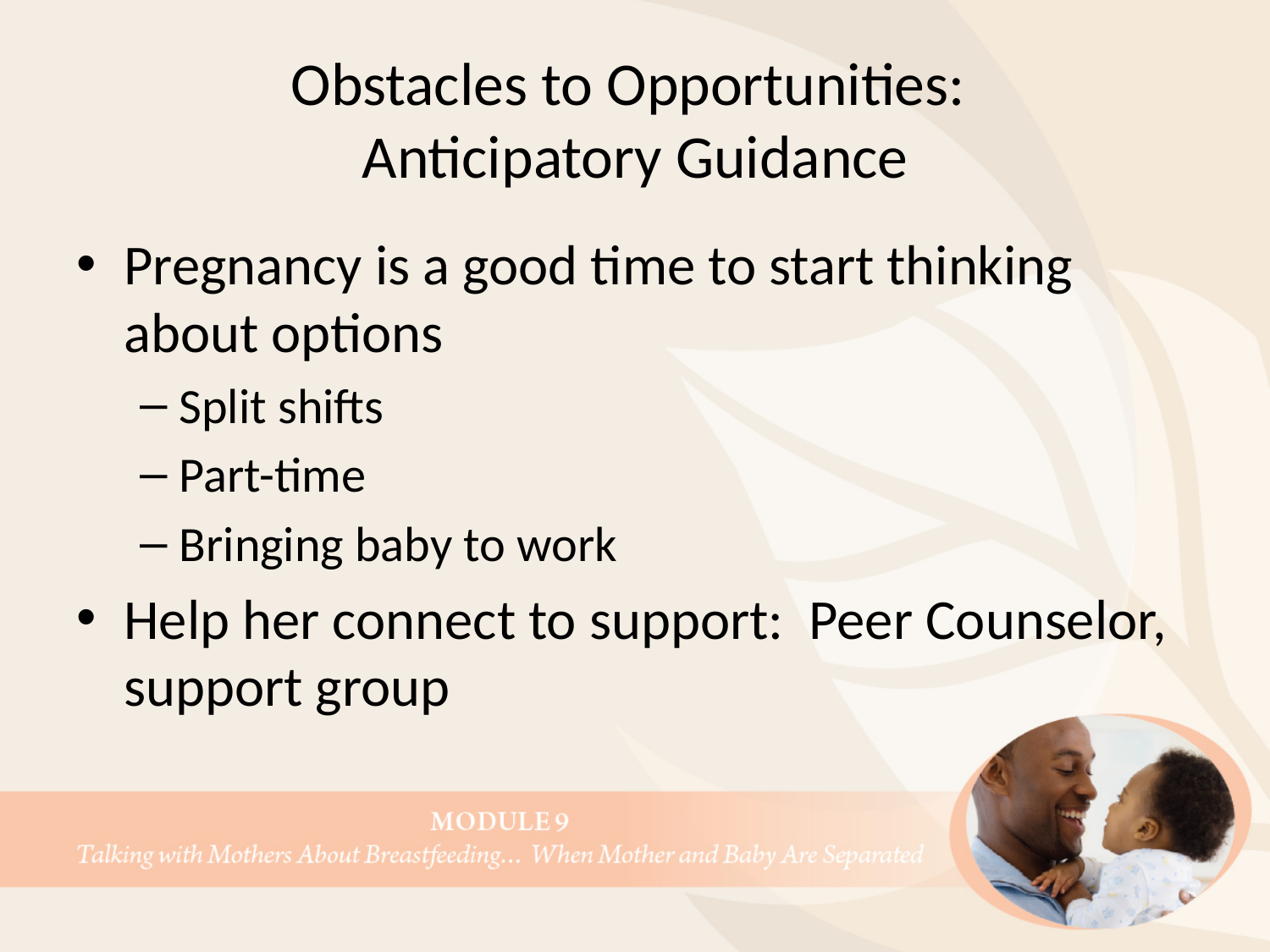

# Obstacles to Opportunities: Anticipatory Guidance
Pregnancy is a good time to start thinking about options
Split shifts
Part-time
Bringing baby to work
Help her connect to support:  Peer Counselor, support group